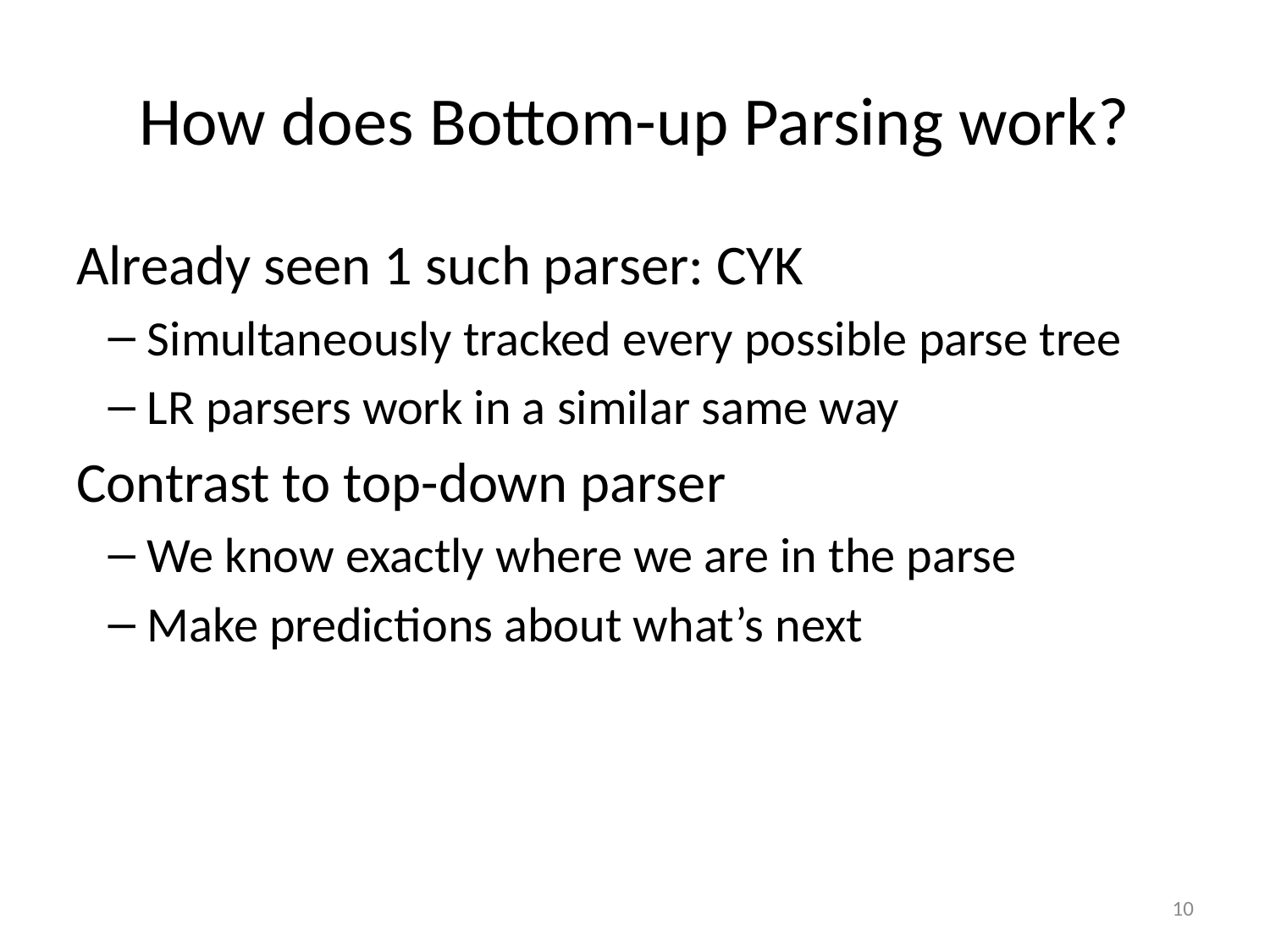

# How does Bottom-up Parsing work?
Already seen 1 such parser: CYK
Simultaneously tracked every possible parse tree
LR parsers work in a similar same way
Contrast to top-down parser
We know exactly where we are in the parse
Make predictions about what’s next
10